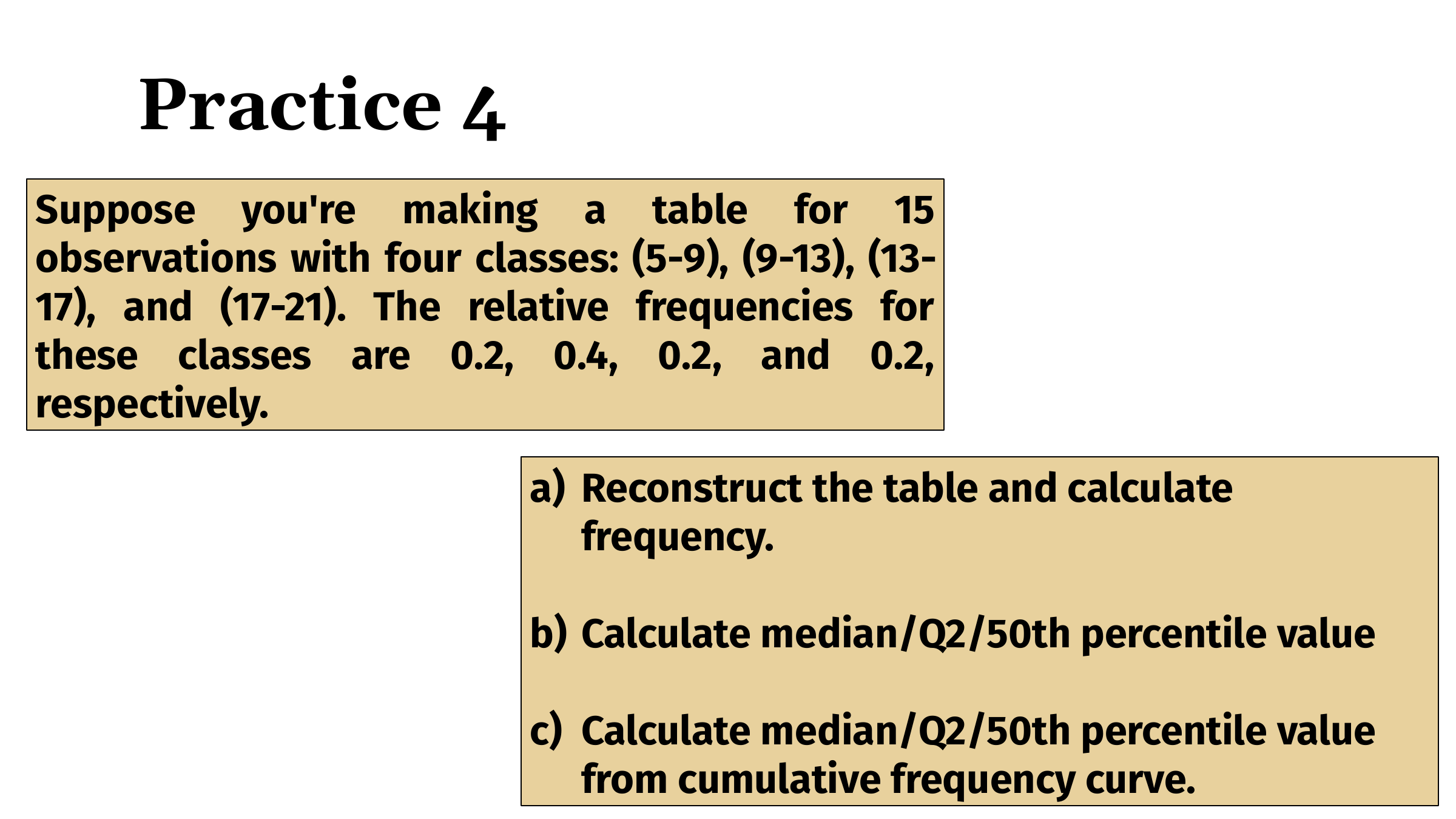

# Practice 4
Suppose you're making a table for 15 observations with four classes: (5-9), (9-13), (13-17), and (17-21). The relative frequencies for these classes are 0.2, 0.4, 0.2, and 0.2, respectively.
Reconstruct the table and calculate frequency.

Calculate median/Q2/50th percentile value

Calculate median/Q2/50th percentile value from cumulative frequency curve.